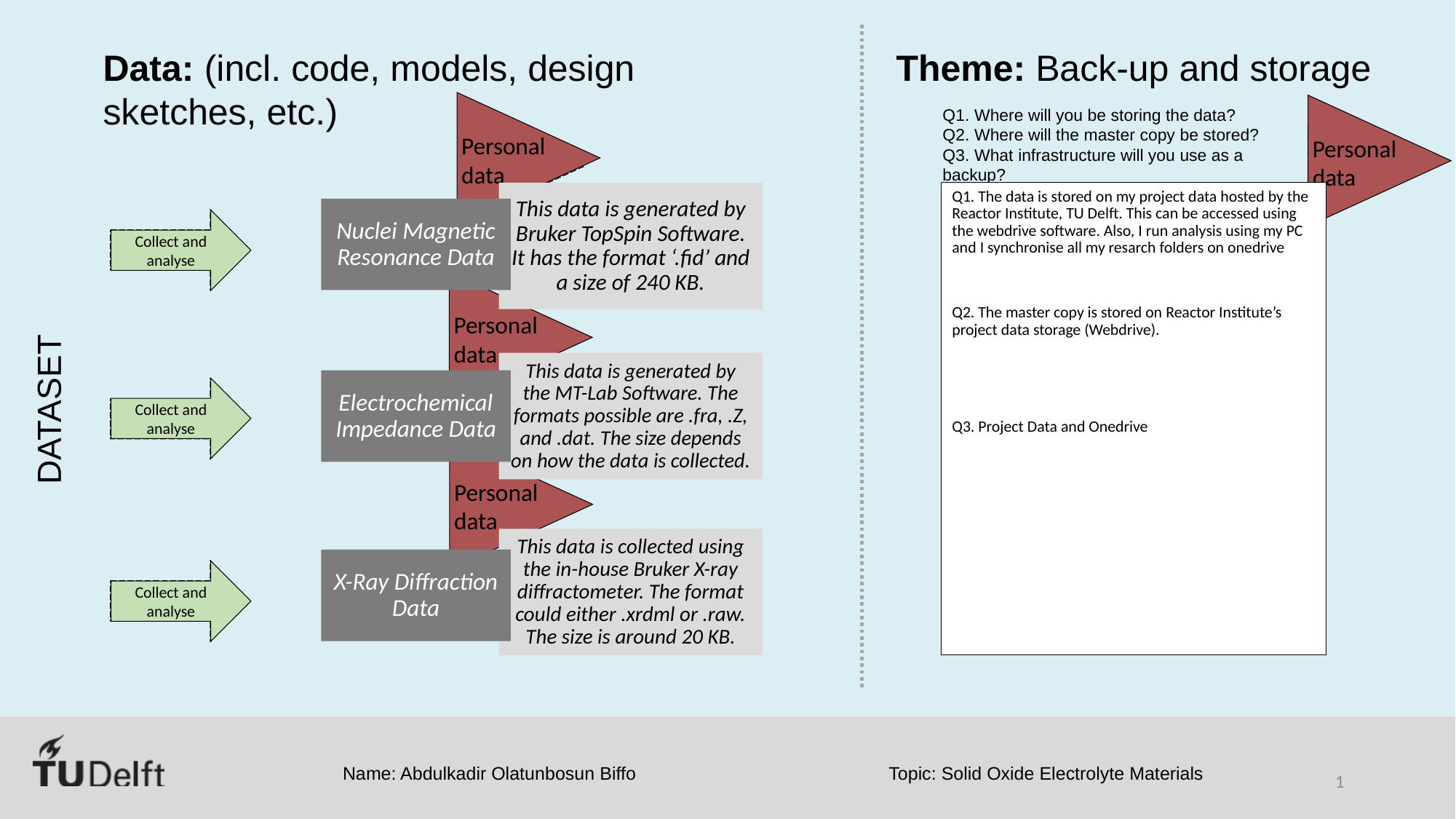

Personal data

Personal data
This data is generated by Bruker TopSpin Software. It has the format ‘.fid’ and a size of 240 KB.
Q1. The data is stored on my project data hosted by the Reactor Institute, TU Delft. This can be accessed using the webdrive software. Also, I run analysis using my PC and I synchronise all my resarch folders on onedrive

Q2. The master copy is stored on Reactor Institute’s project data storage (Webdrive).

Q3. Project Data and Onedrive
Nuclei Magnetic Resonance Data
Collect and analyse

Personal data
This data is generated by the MT-Lab Software. The formats possible are .fra, .Z, and .dat. The size depends on how the data is collected.
Electrochemical Impedance Data
Collect and analyse

Personal data
This data is collected using the in-house Bruker X-ray diffractometer. The format could either .xrdml or .raw. The size is around 20 KB.
X-Ray Diffraction Data
Collect and analyse
Name: Abdulkadir Olatunbosun Biffo
Topic: Solid Oxide Electrolyte Materials
1